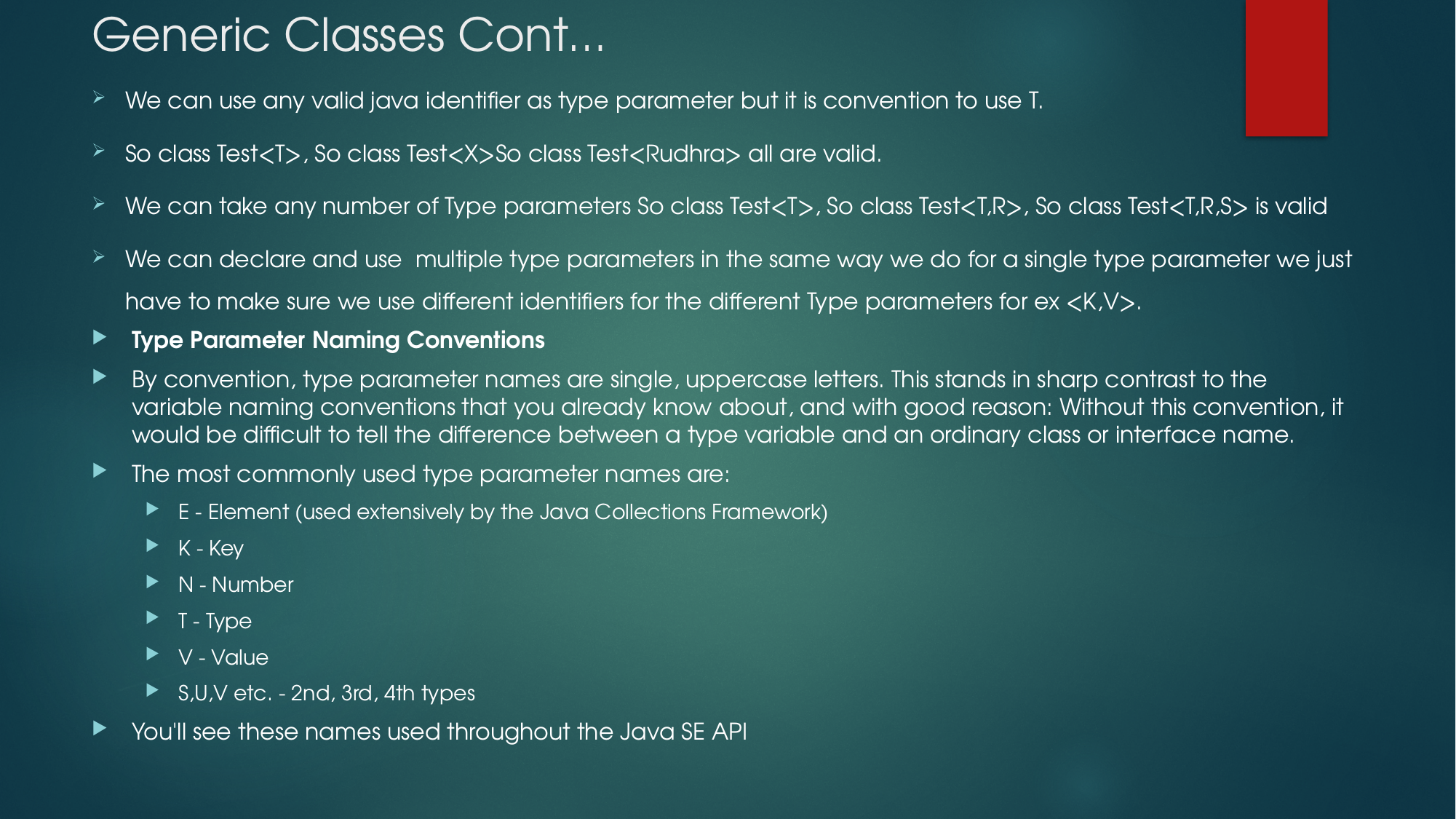

# Generic Classes Cont…
We can use any valid java identifier as type parameter but it is convention to use T.
So class Test<T>, So class Test<X>So class Test<Rudhra> all are valid.
We can take any number of Type parameters So class Test<T>, So class Test<T,R>, So class Test<T,R,S> is valid
We can declare and use  multiple type parameters in the same way we do for a single type parameter we just have to make sure we use different identifiers for the different Type parameters for ex <K,V>.
Type Parameter Naming Conventions
By convention, type parameter names are single, uppercase letters. This stands in sharp contrast to the variable naming conventions that you already know about, and with good reason: Without this convention, it would be difficult to tell the difference between a type variable and an ordinary class or interface name.
The most commonly used type parameter names are:
E - Element (used extensively by the Java Collections Framework)
K - Key
N - Number
T - Type
V - Value
S,U,V etc. - 2nd, 3rd, 4th types
You'll see these names used throughout the Java SE API